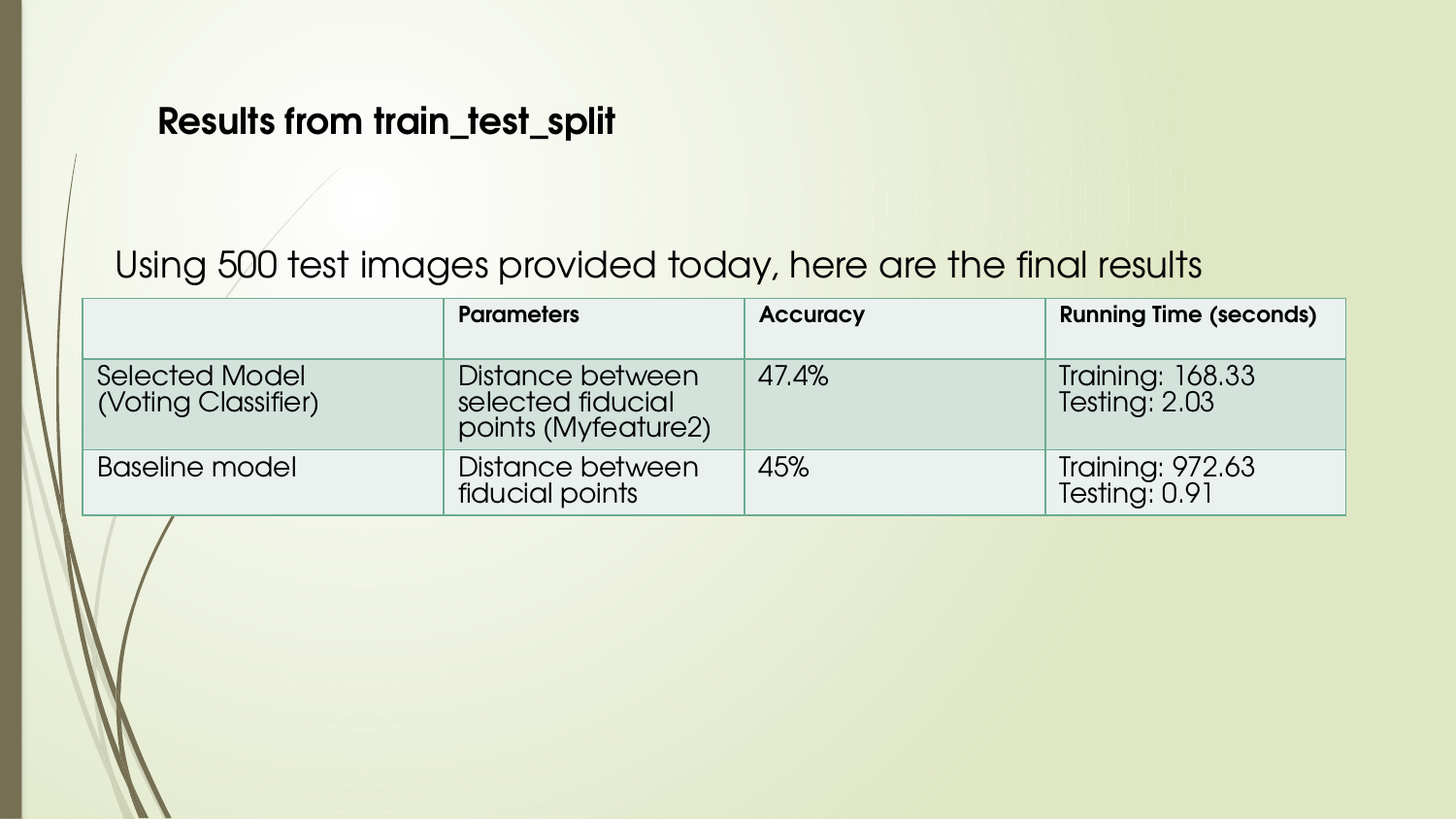

Results from train_test_split
Using 500 test images provided today, here are the final results
|  | Parameters | Accuracy | Running Time (seconds) |
| --- | --- | --- | --- |
| Selected Model (Voting Classifier) | Distance between selected fiducial points (Myfeature2) | 47.4% | Training: 168.33 Testing: 2.03 |
| Baseline model | Distance between fiducial points | 45% | Training: 972.63 Testing: 0.91 |